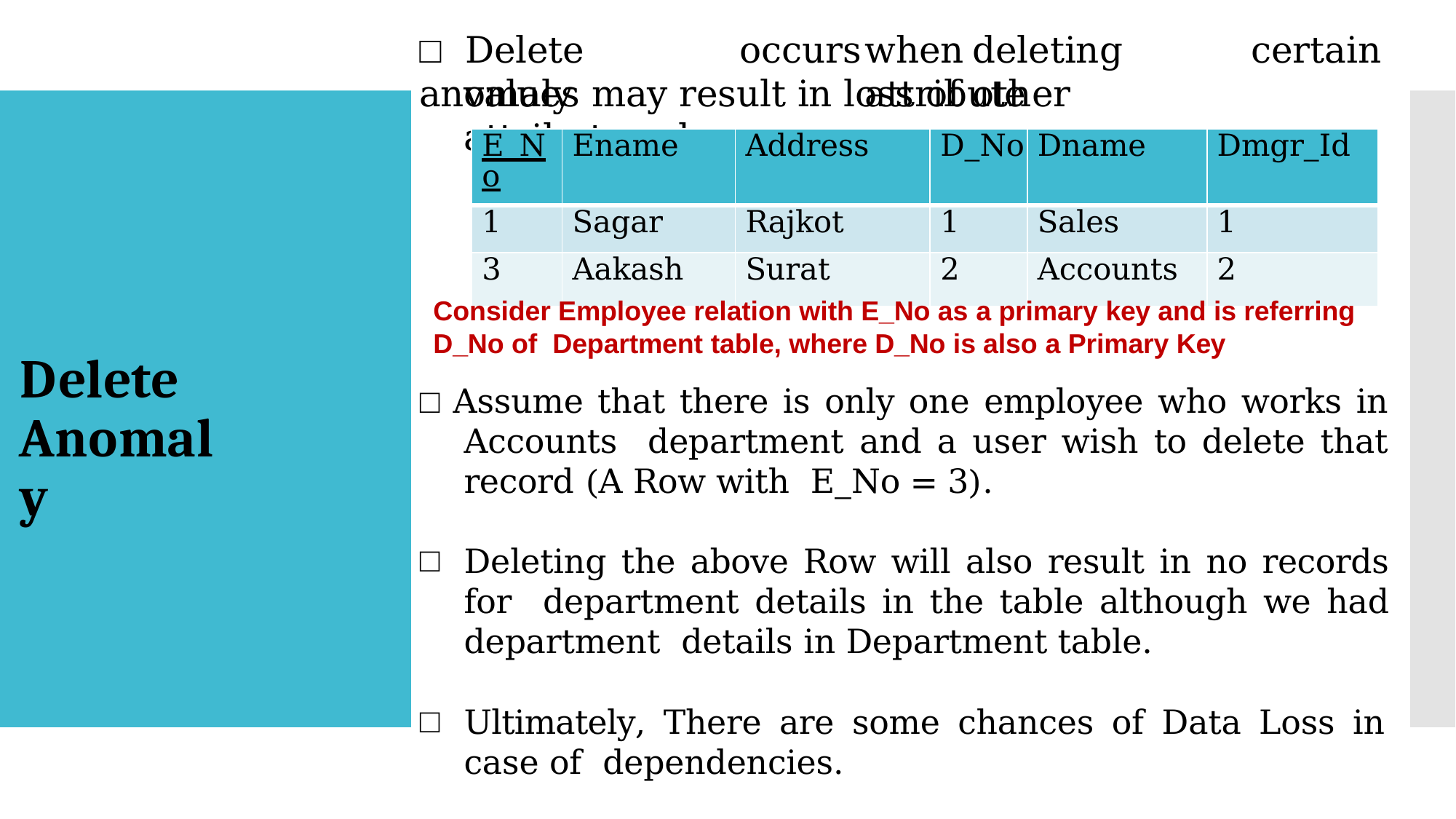

□	Delete	anomaly
occurs	when	deleting	certain	attribute
values may result in loss of other attribute values.
| E\_No | Ename | Address | D\_No | Dname | Dmgr\_Id |
| --- | --- | --- | --- | --- | --- |
| 1 | Sagar | Rajkot | 1 | Sales | 1 |
| 3 | Aakash | Surat | 2 | Accounts | 2 |
Consider Employee relation with E_No as a primary key and is referring D_No of  Department table, where D_No is also a Primary Key
Delete  Anomaly
□ Assume that there is only one employee who works in Accounts  department and a user wish to delete that record (A Row with  E_No = 3).
Deleting the above Row will also result in no records for  department details in the table although we had department  details in Department table.

Ultimately, There are some chances of Data Loss in case of  dependencies.